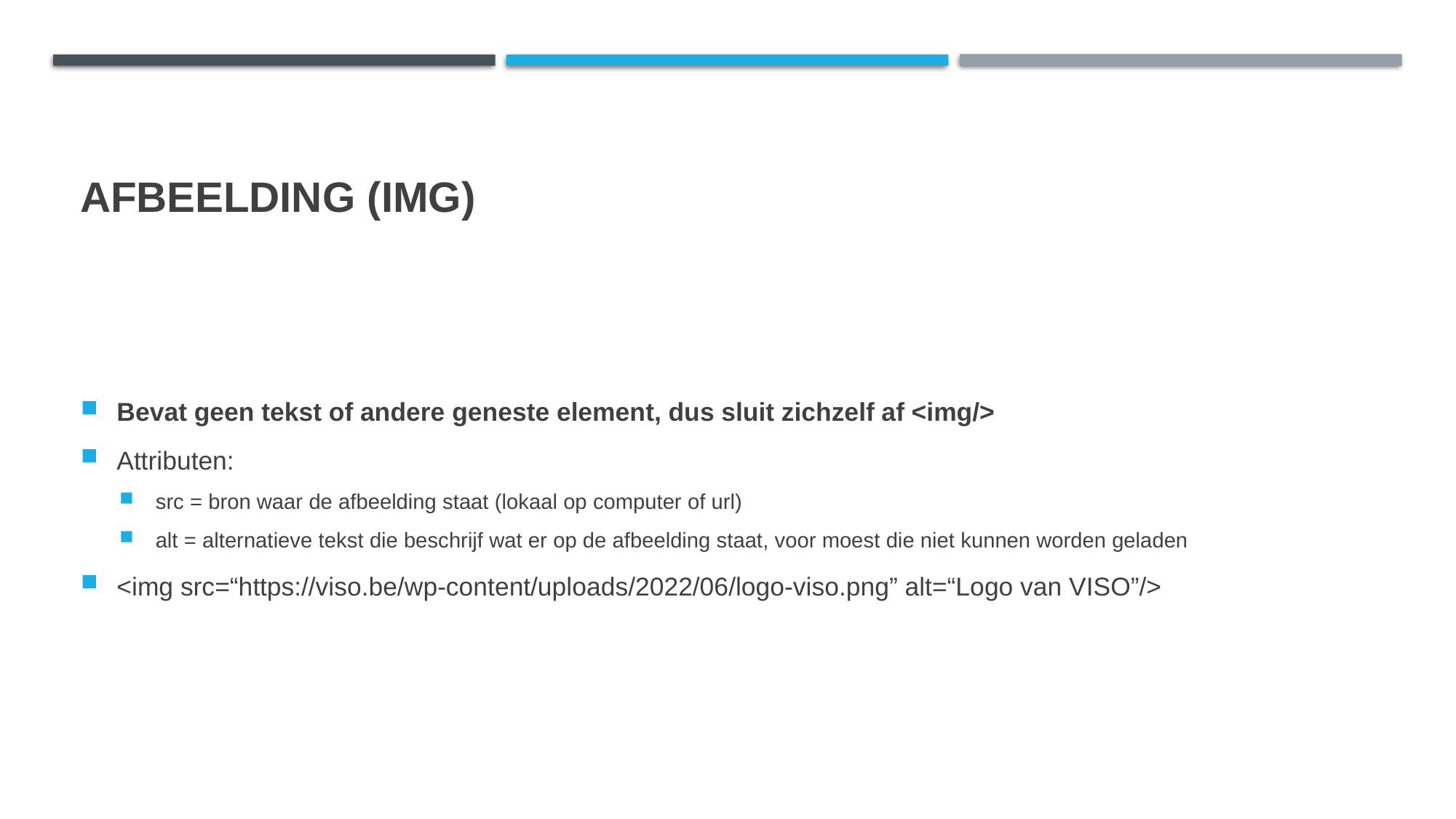

# Afbeelding (img)
Bevat geen tekst of andere geneste element, dus sluit zichzelf af <img/>
Attributen:
src = bron waar de afbeelding staat (lokaal op computer of url)
alt = alternatieve tekst die beschrijf wat er op de afbeelding staat, voor moest die niet kunnen worden geladen
<img src=“https://viso.be/wp-content/uploads/2022/06/logo-viso.png” alt=“Logo van VISO”/>